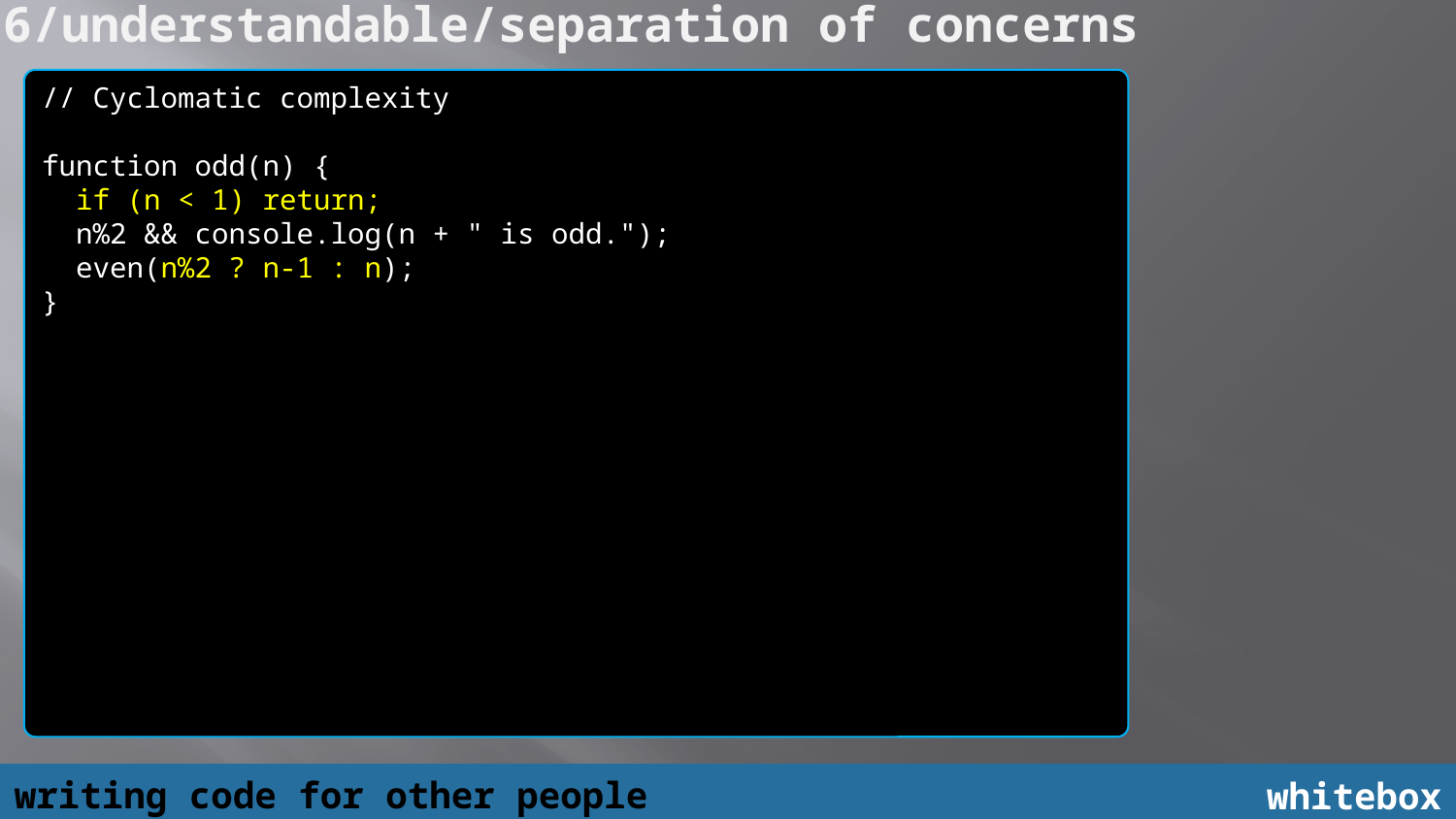

6/understandable/separation of concerns
// Cyclomatic complexity
function odd(n) {
  if (n < 1) return;
  n%2 && console.log(n + " is odd.");
  even(n%2 ? n-1 : n);
}

writing code for other people
whitebox